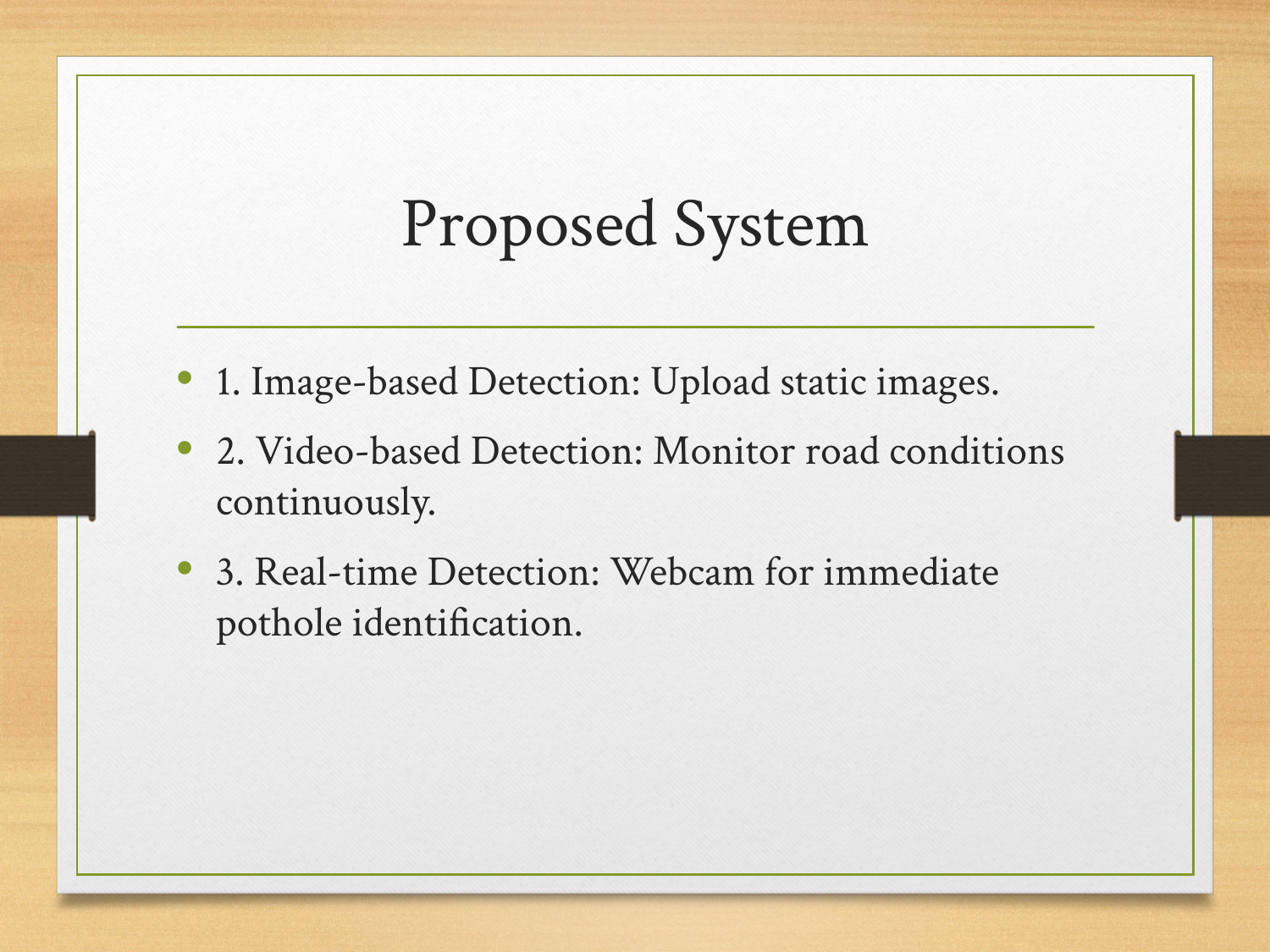

# Proposed System
1. Image-based Detection: Upload static images.
2. Video-based Detection: Monitor road conditions continuously.
3. Real-time Detection: Webcam for immediate pothole identification.